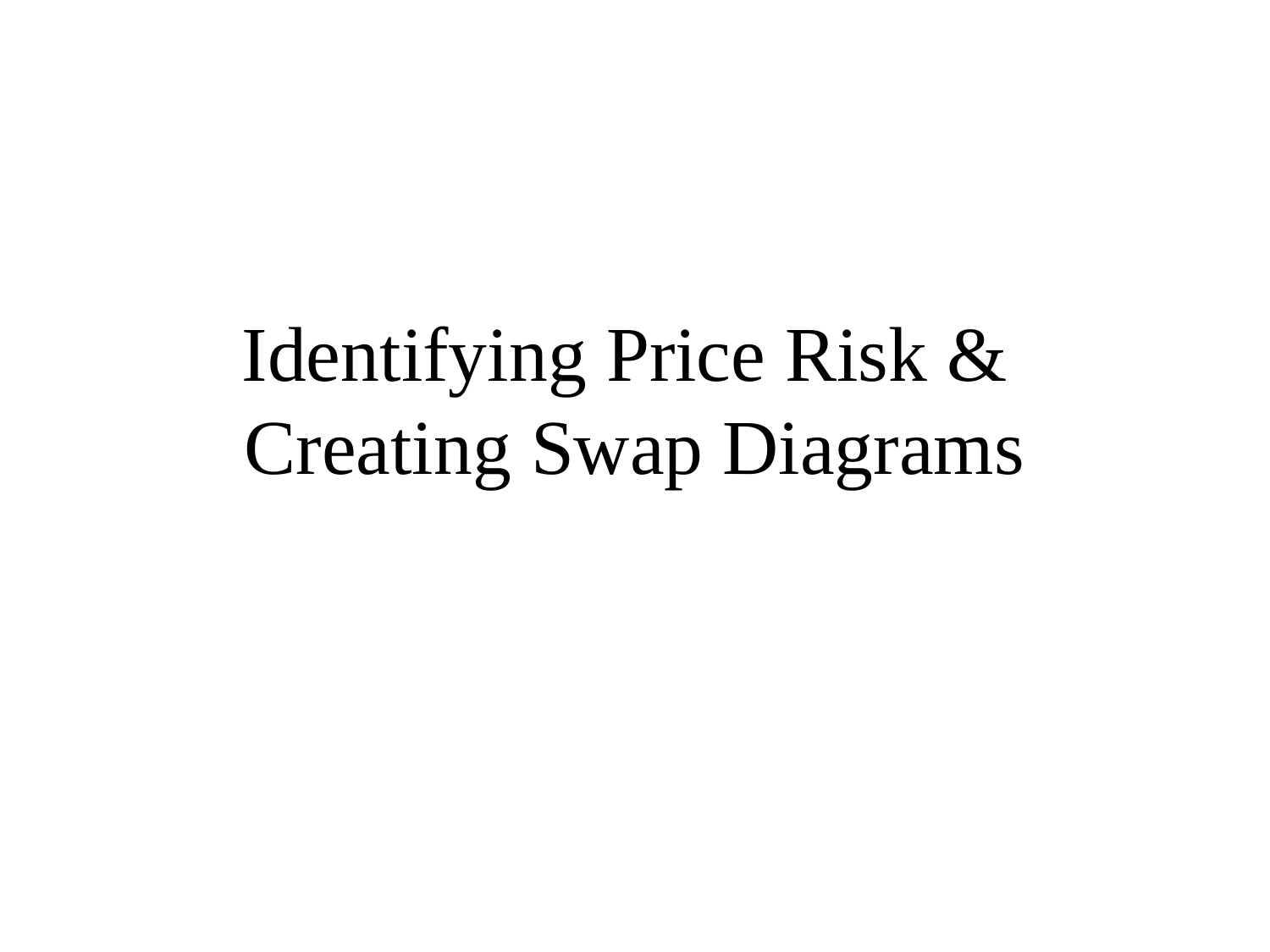

# Identifying Price Risk & Creating Swap Diagrams